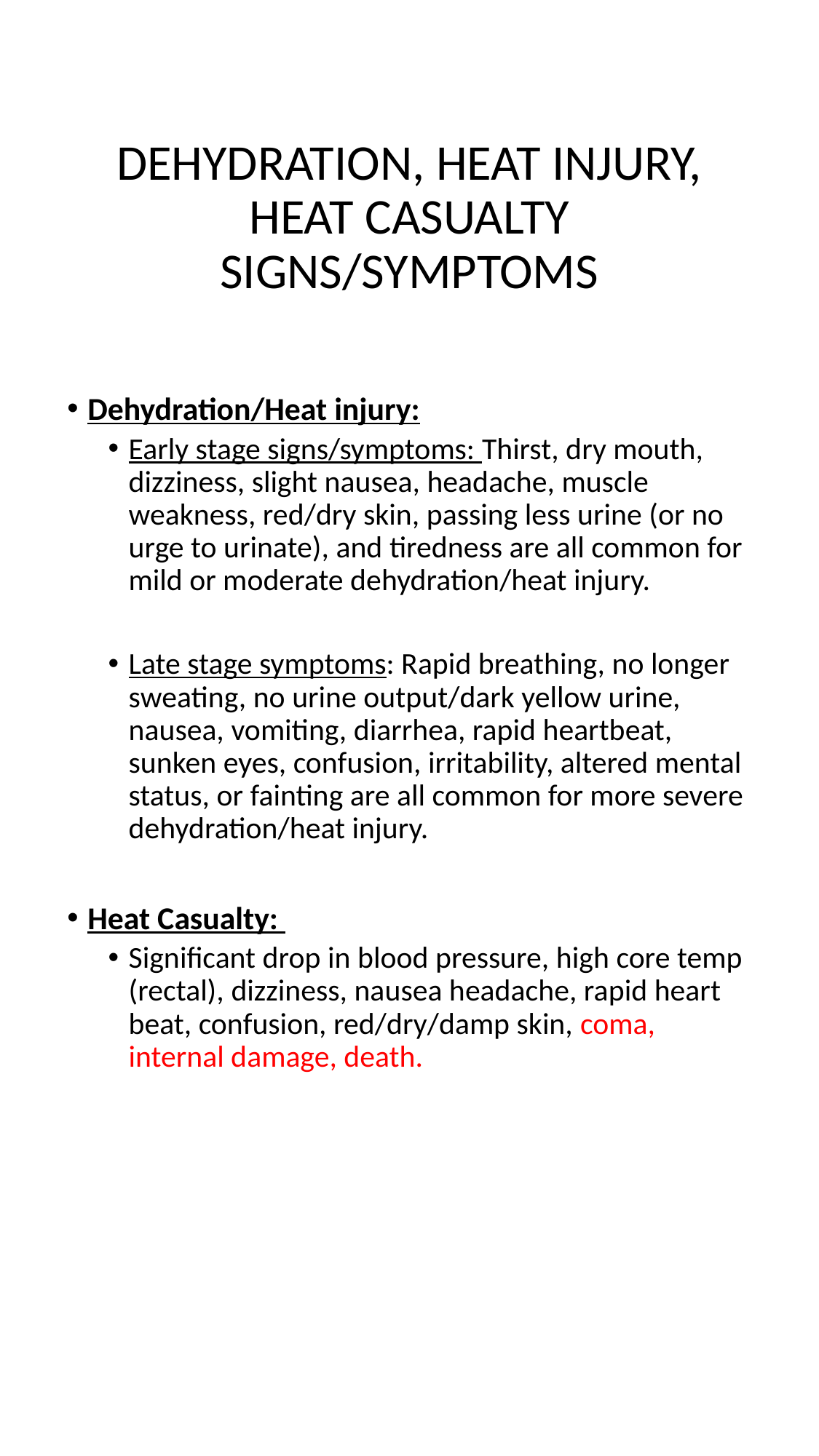

# DEHYDRATION, HEAT INJURY, HEAT CASUALTY SIGNS/SYMPTOMS
Dehydration/Heat injury:
Early stage signs/symptoms: Thirst, dry mouth, dizziness, slight nausea, headache, muscle weakness, red/dry skin, passing less urine (or no urge to urinate), and tiredness are all common for mild or moderate dehydration/heat injury.

Late stage symptoms: Rapid breathing, no longer sweating, no urine output/dark yellow urine, nausea, vomiting, diarrhea, rapid heartbeat, sunken eyes, confusion, irritability, altered mental status, or fainting are all common for more severe dehydration/heat injury.

Heat Casualty:
Significant drop in blood pressure, high core temp (rectal), dizziness, nausea headache, rapid heart beat, confusion, red/dry/damp skin, coma, internal damage, death.